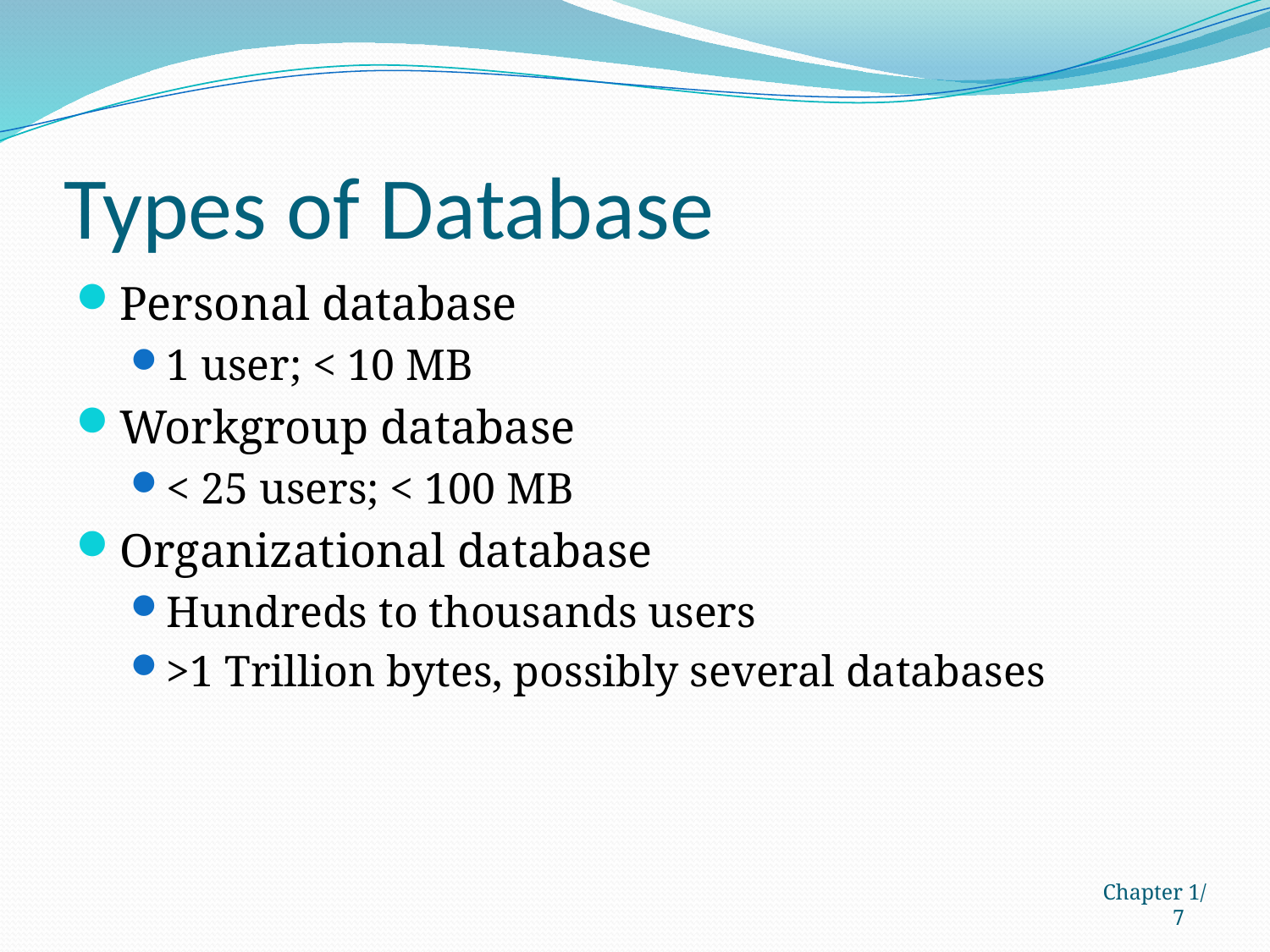

# Types of Database
Personal database
1 user; < 10 MB
Workgroup database
< 25 users; < 100 MB
Organizational database
Hundreds to thousands users
>1 Trillion bytes, possibly several databases

Chapter 1/7